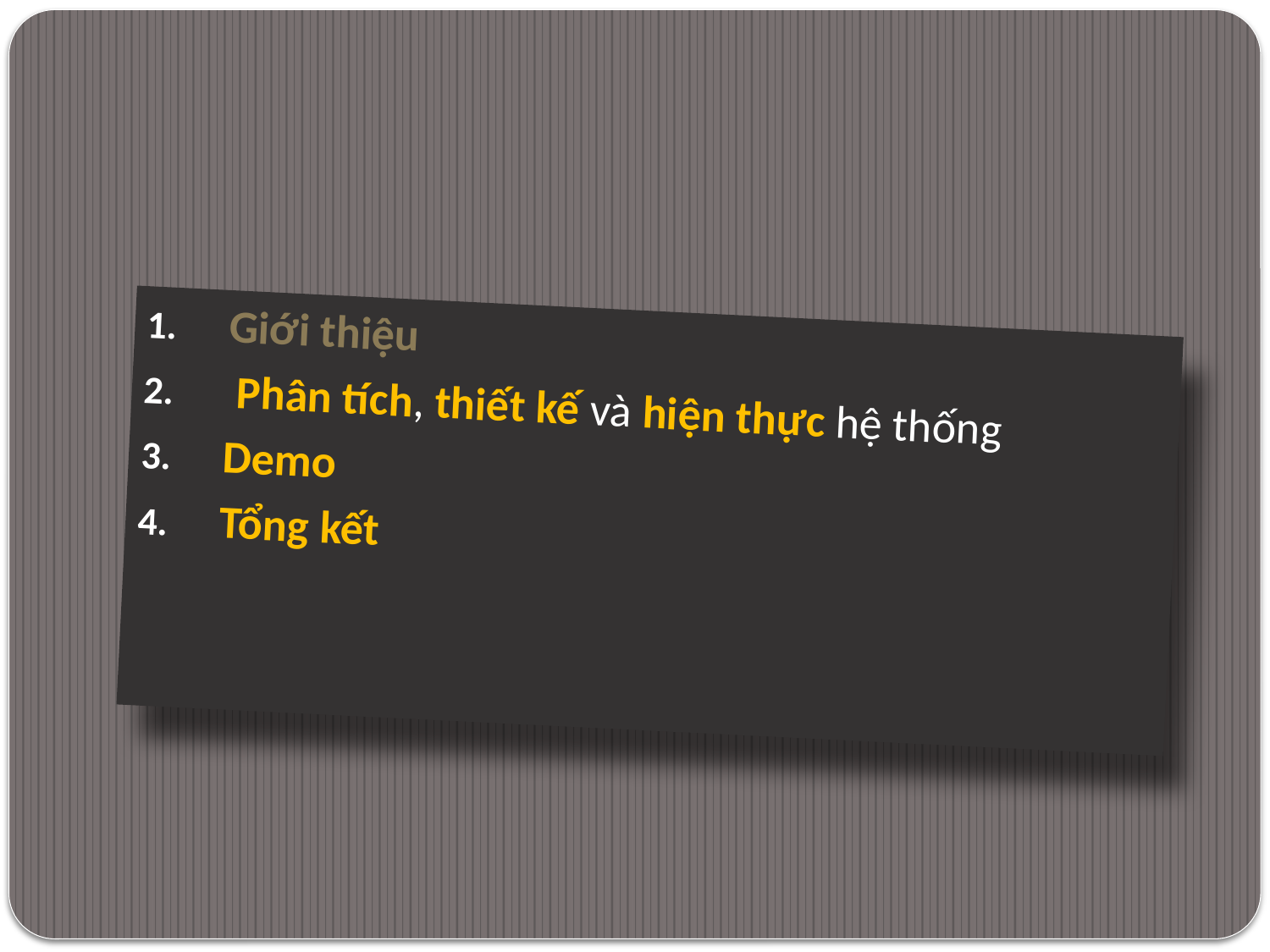

Giới thiệu
  Phân tích, thiết kế và hiện thực hệ thống
 Demo
 Tổng kết